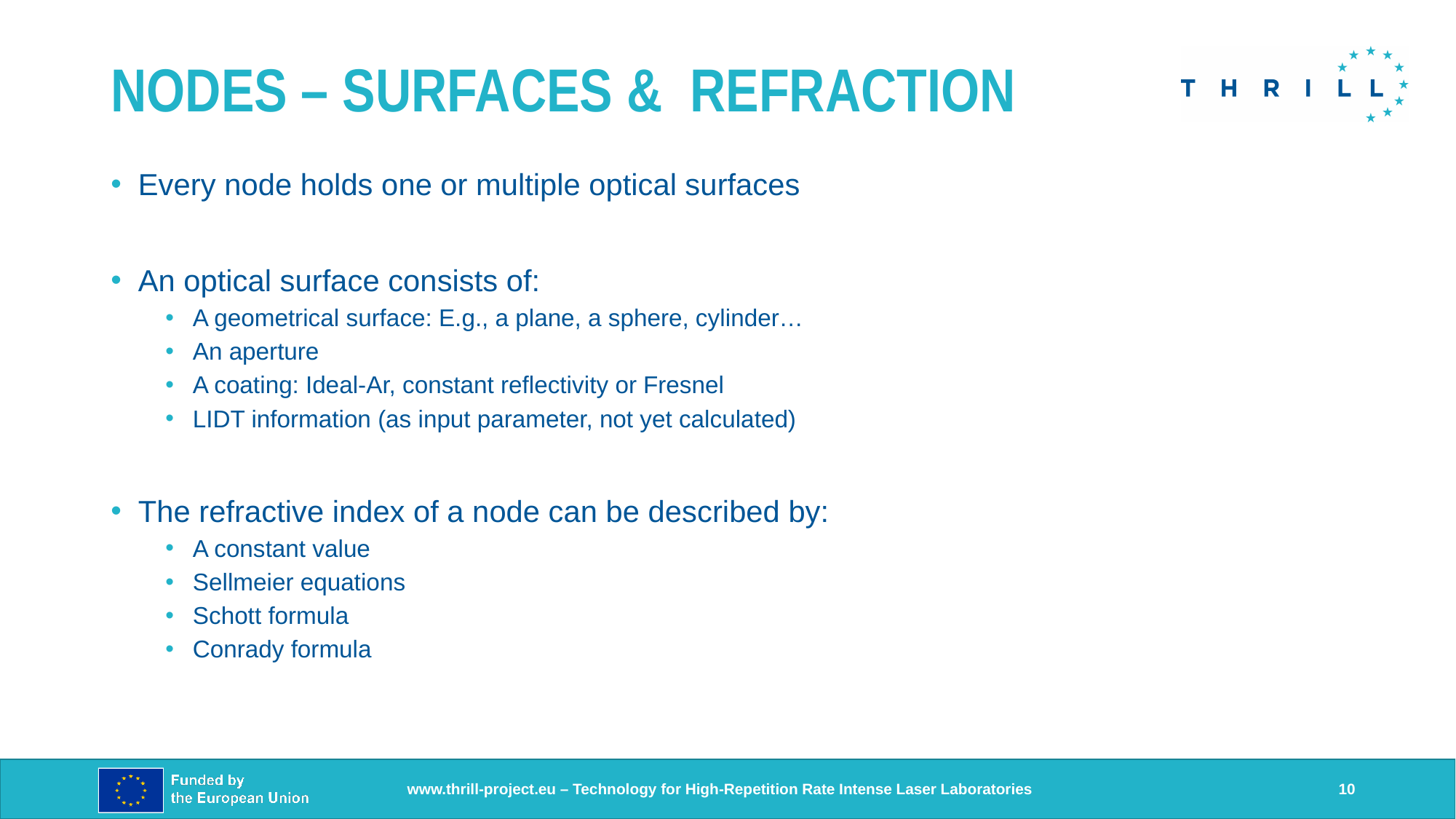

# Nodes – surfaces &  Refraction
Every node holds one or multiple optical surfaces

An optical surface consists of:
A geometrical surface: E.g., a plane, a sphere, cylinder…
An aperture
A coating: Ideal-Ar, constant reflectivity or Fresnel
LIDT information (as input parameter, not yet calculated)

The refractive index of a node can be described by:
A constant value
Sellmeier equations
Schott formula
Conrady formula

10